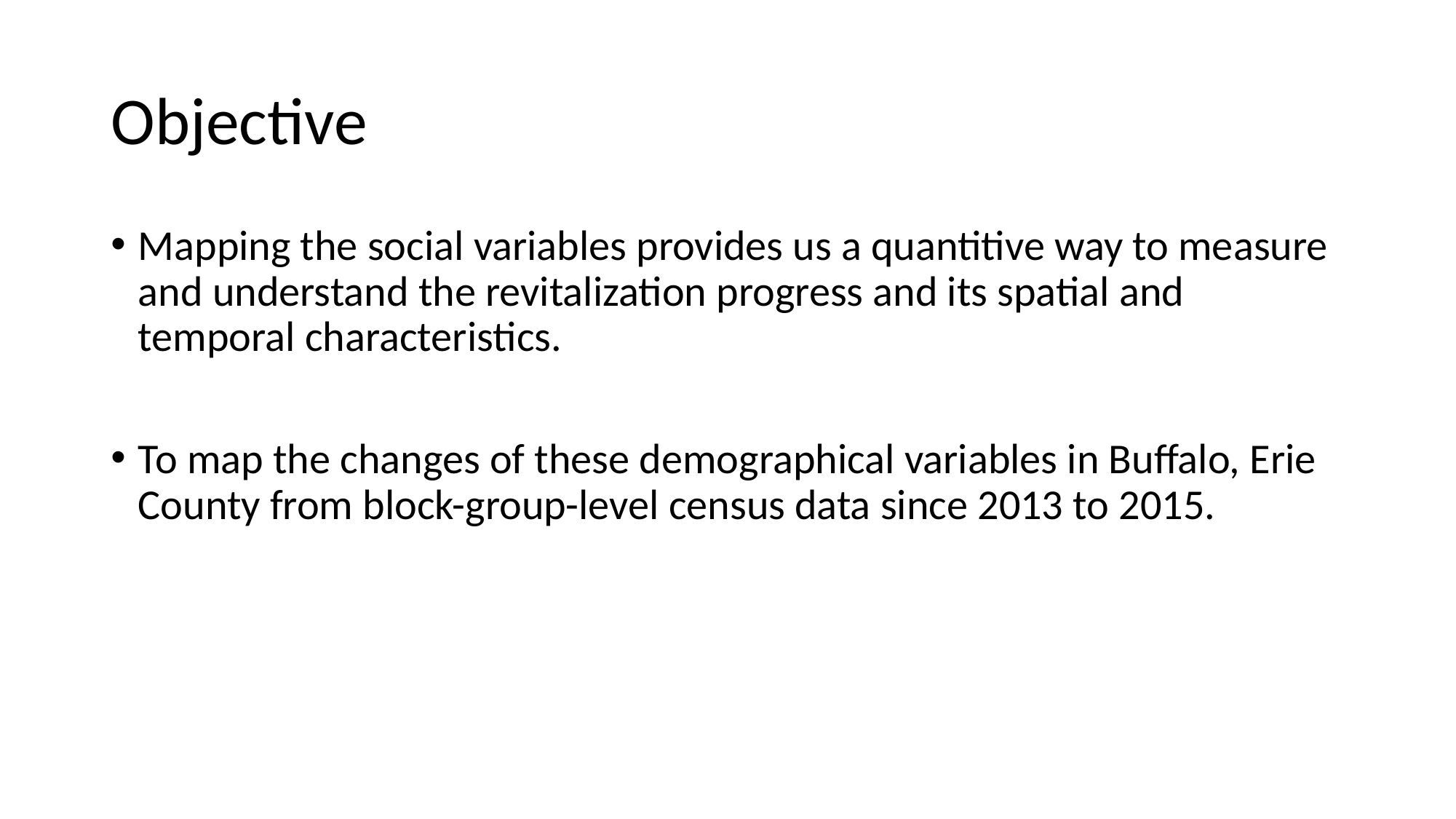

# Objective
Mapping the social variables provides us a quantitive way to measure and understand the revitalization progress and its spatial and temporal characteristics.

To map the changes of these demographical variables in Buffalo, Erie County from block-group-level census data since 2013 to 2015.